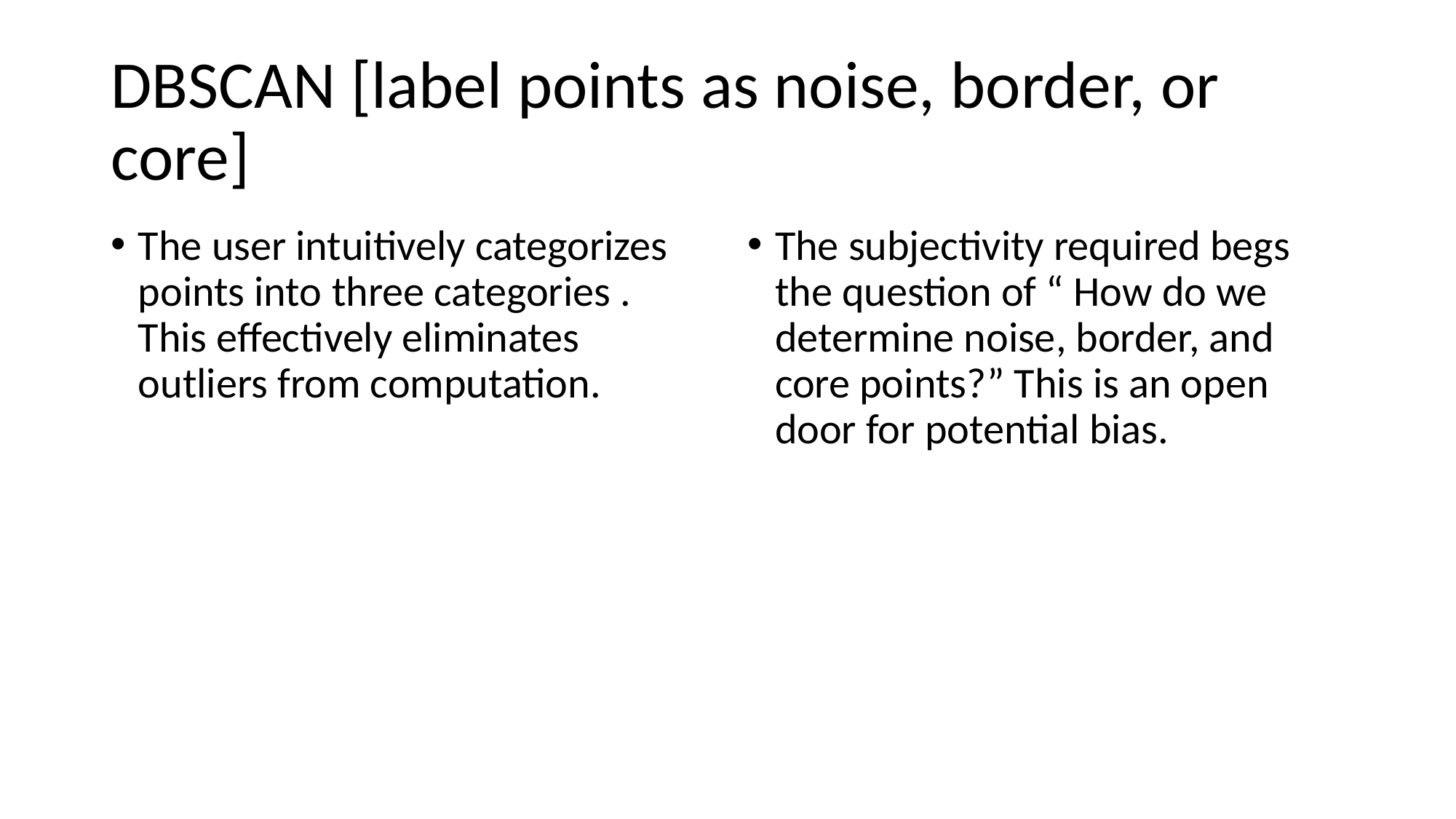

# DBSCAN [label points as noise, border, or core]
The user intuitively categorizes points into three categories . This effectively eliminates outliers from computation.
The subjectivity required begs the question of “ How do we determine noise, border, and core points?” This is an open door for potential bias.